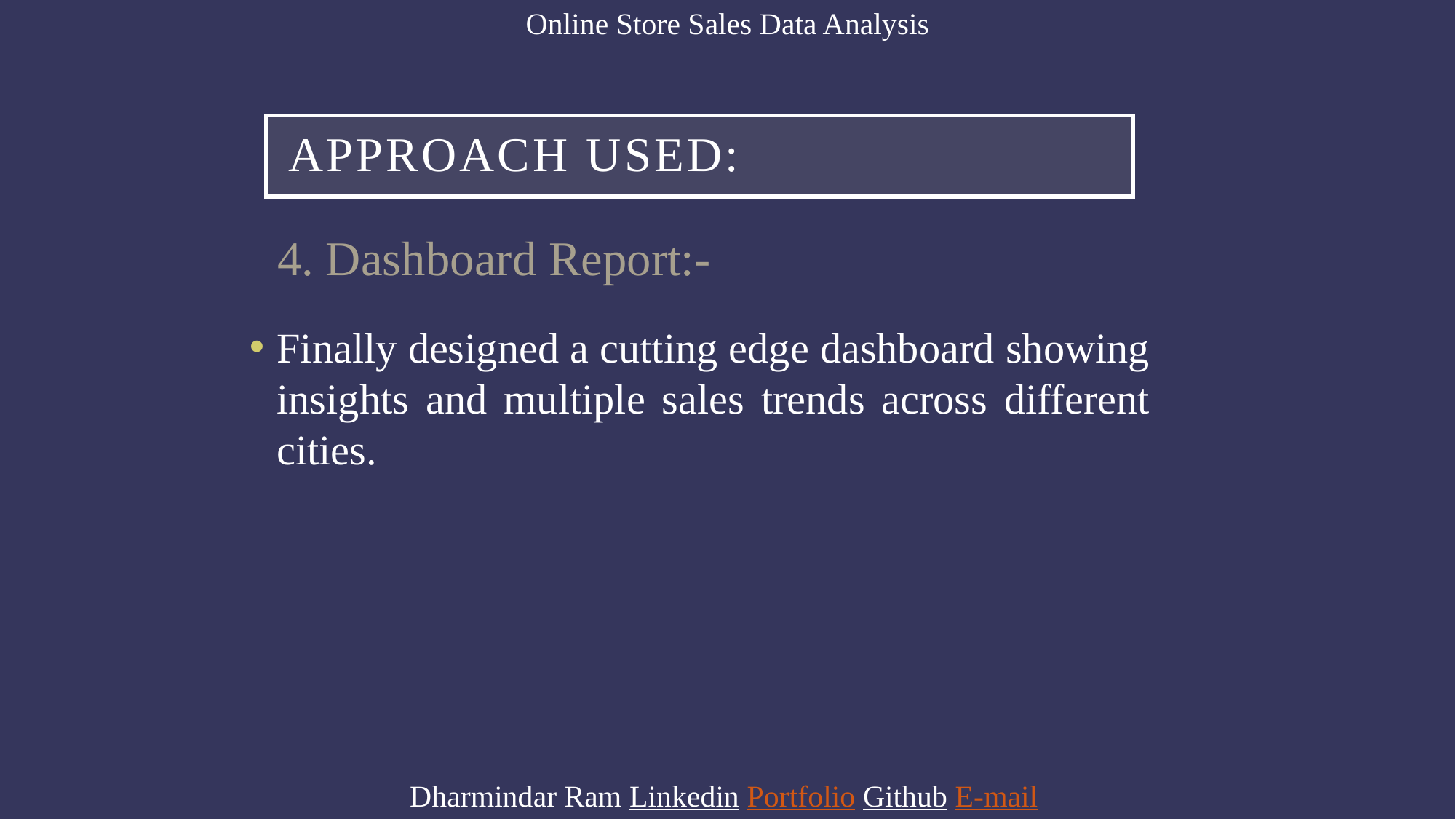

Online Store Sales Data Analysis
# Approach Used:
4. Dashboard Report:-
Finally designed a cutting edge dashboard showing insights and multiple sales trends across different cities.
Dharmindar Ram Linkedin Portfolio Github E-mail